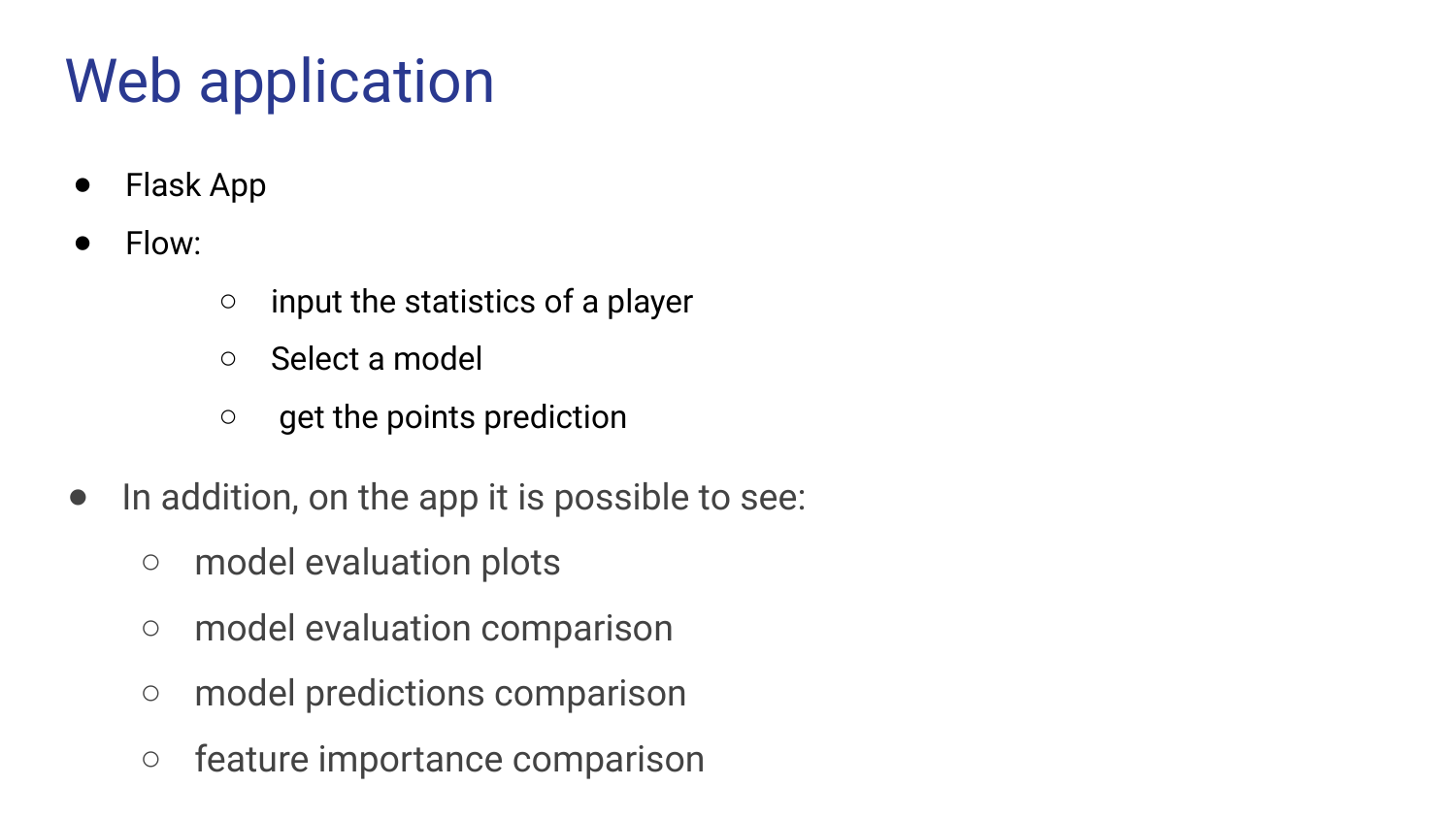

# Web application
Flask App
Flow:
input the statistics of a player
Select a model
 get the points prediction

In addition, on the app it is possible to see:
model evaluation plots
model evaluation comparison
model predictions comparison
feature importance comparison